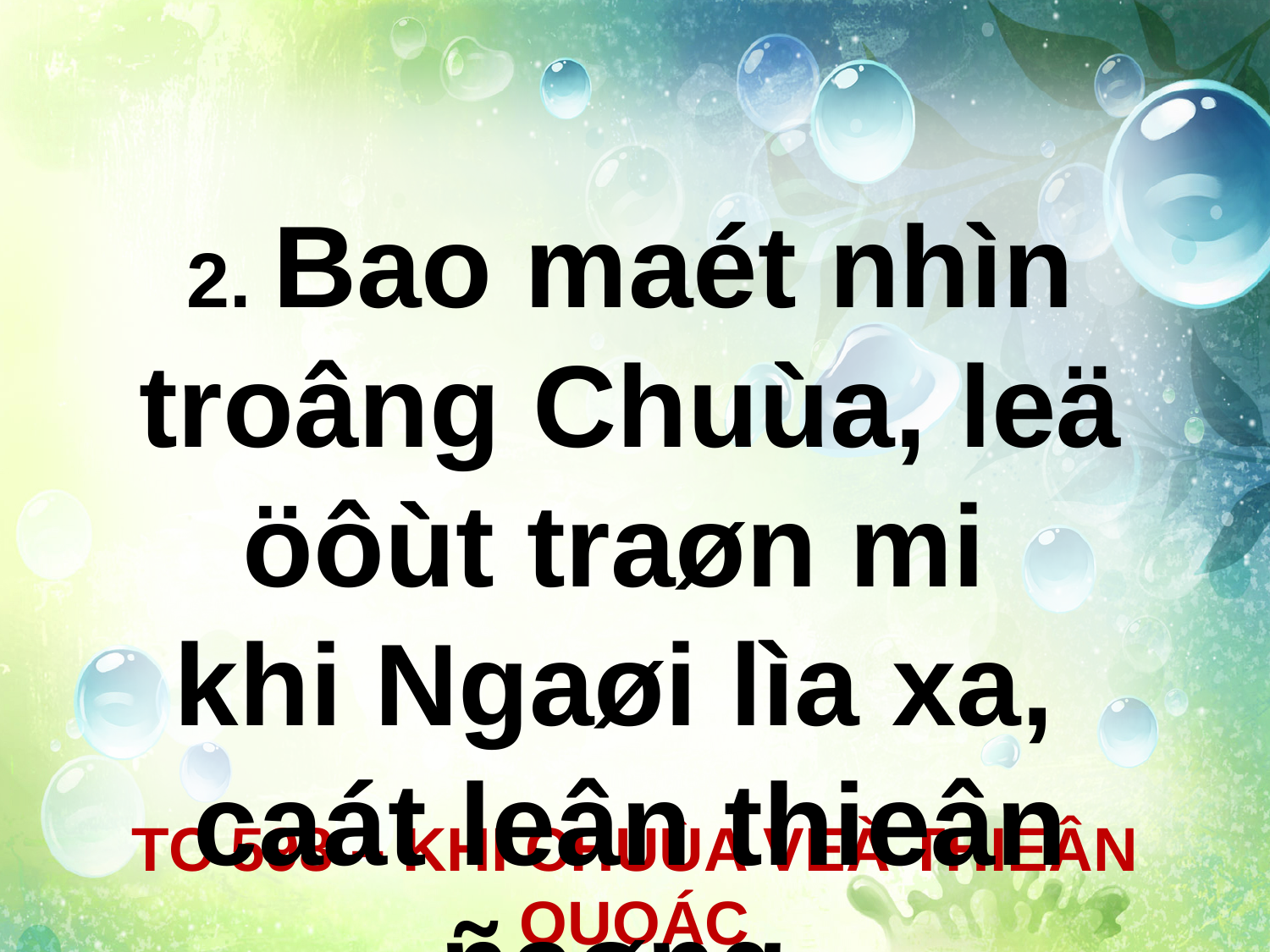

2. Bao maét nhìn troâng Chuùa, leä öôùt traøn mi
khi Ngaøi lìa xa,
caát leân thieân ñaøng.
TC 598 – KHI CHUÙA VEÀ THIEÂN QUOÁC